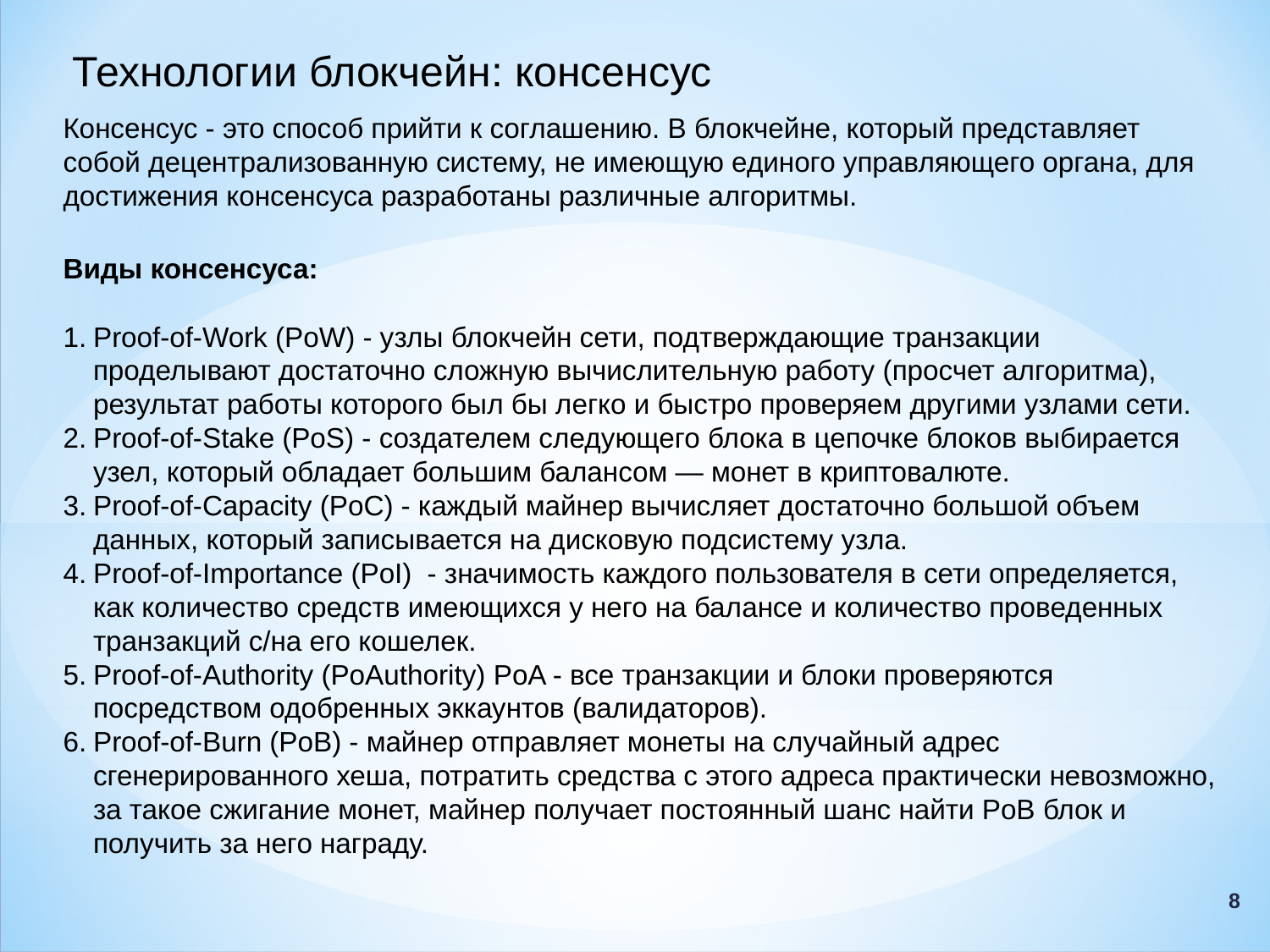

Технологии блокчейн: консенсус
Консенсус - это способ прийти к соглашению. В блокчейне, который представляет собой децентрализованную систему, не имеющую единого управляющего органа, для достижения консенсуса разработаны различные алгоритмы.
Виды консенсуса:

Proof-of-Work (PoW) - узлы блокчейн сети, подтверждающие транзакции проделывают достаточно сложную вычислительную работу (просчет алгоритма), результат работы которого был бы легко и быстро проверяем другими узлами сети.
Proof-of-Stake (PoS) - создателем следующего блока в цепочке блоков выбирается узел, который обладает большим балансом — монет в криптовалюте.
Proof-of-Capacity (PoC) - каждый майнер вычисляет достаточно большой объем данных, который записывается на дисковую подсистему узла.
Proof-of-Importance (PoI)  - значимость каждого пользователя в сети определяется, как количество средств имеющихся у него на балансе и количество проведенных транзакций с/на его кошелек.
Proof-of-Authority (PoAuthority) PoA - все транзакции и блоки проверяются посредством одобренных эккаунтов (валидаторов).
Proof-of-Burn (PoB) - майнер отправляет монеты на случайный адрес сгенерированного хеша, потратить средства с этого адреса практически невозможно, за такое сжигание монет, майнер получает постоянный шанс найти PoB блок и получить за него награду.
8